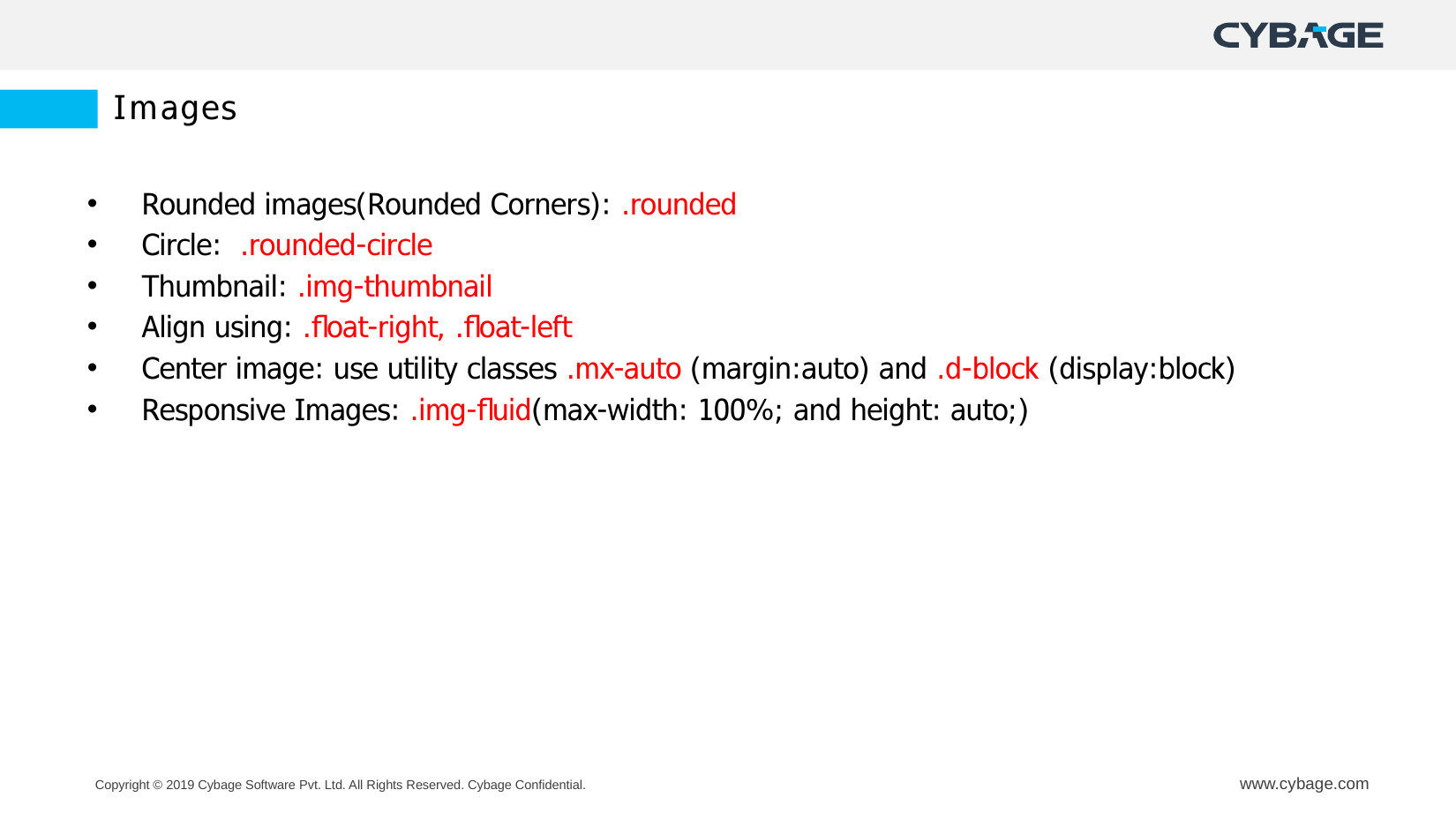

# Images
Rounded images(Rounded Corners): .rounded
Circle:  .rounded-circle
Thumbnail: .img-thumbnail
Align using: .float-right, .float-left
Center image: use utility classes .mx-auto (margin:auto) and .d-block (display:block)
Responsive Images: .img-fluid(max-width: 100%; and height: auto;)